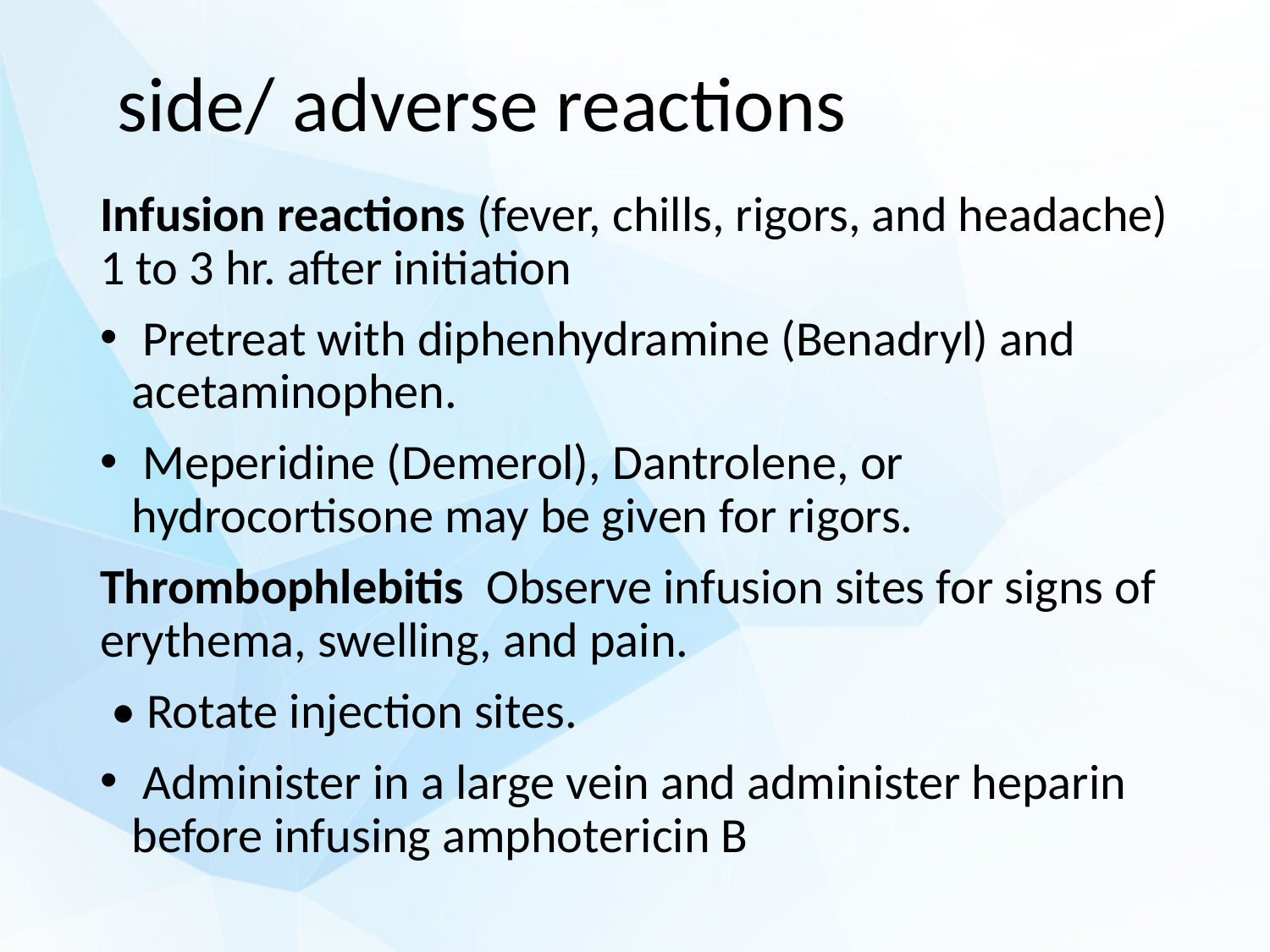

# side/ adverse reactions
Infusion reactions (fever, chills, rigors, and headache) 1 to 3 hr. after initiation
 Pretreat with diphenhydramine (Benadryl) and acetaminophen.
 Meperidine (Demerol), Dantrolene, or hydrocortisone may be given for rigors.
Thrombophlebitis  Observe infusion sites for signs of erythema, swelling, and pain.
 • Rotate injection sites.
 Administer in a large vein and administer heparin before infusing amphotericin B